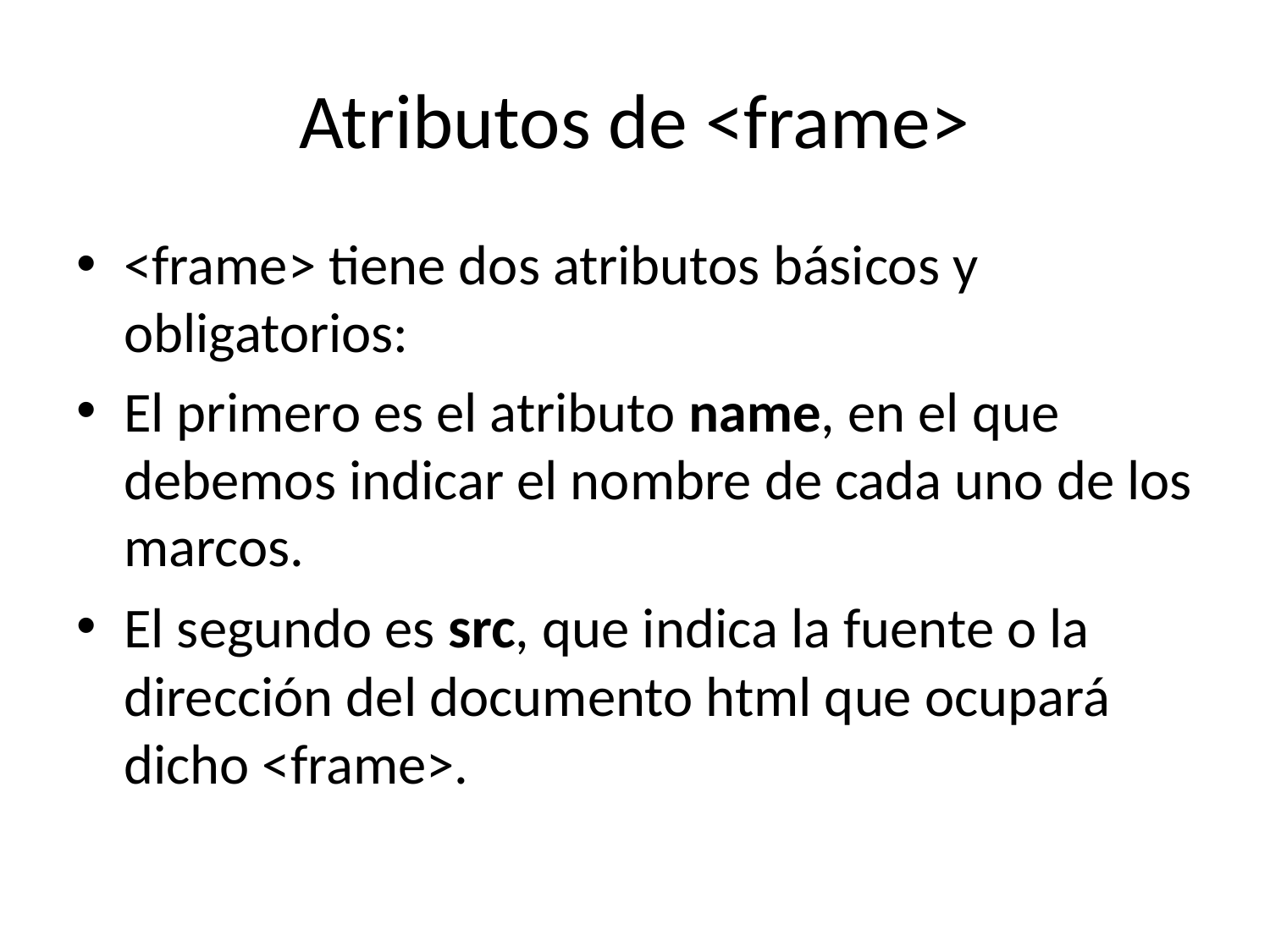

# Atributos de <frame>
<frame> tiene dos atributos básicos y obligatorios:
El primero es el atributo name, en el que debemos indicar el nombre de cada uno de los marcos.
El segundo es src, que indica la fuente o la dirección del documento html que ocupará dicho <frame>.